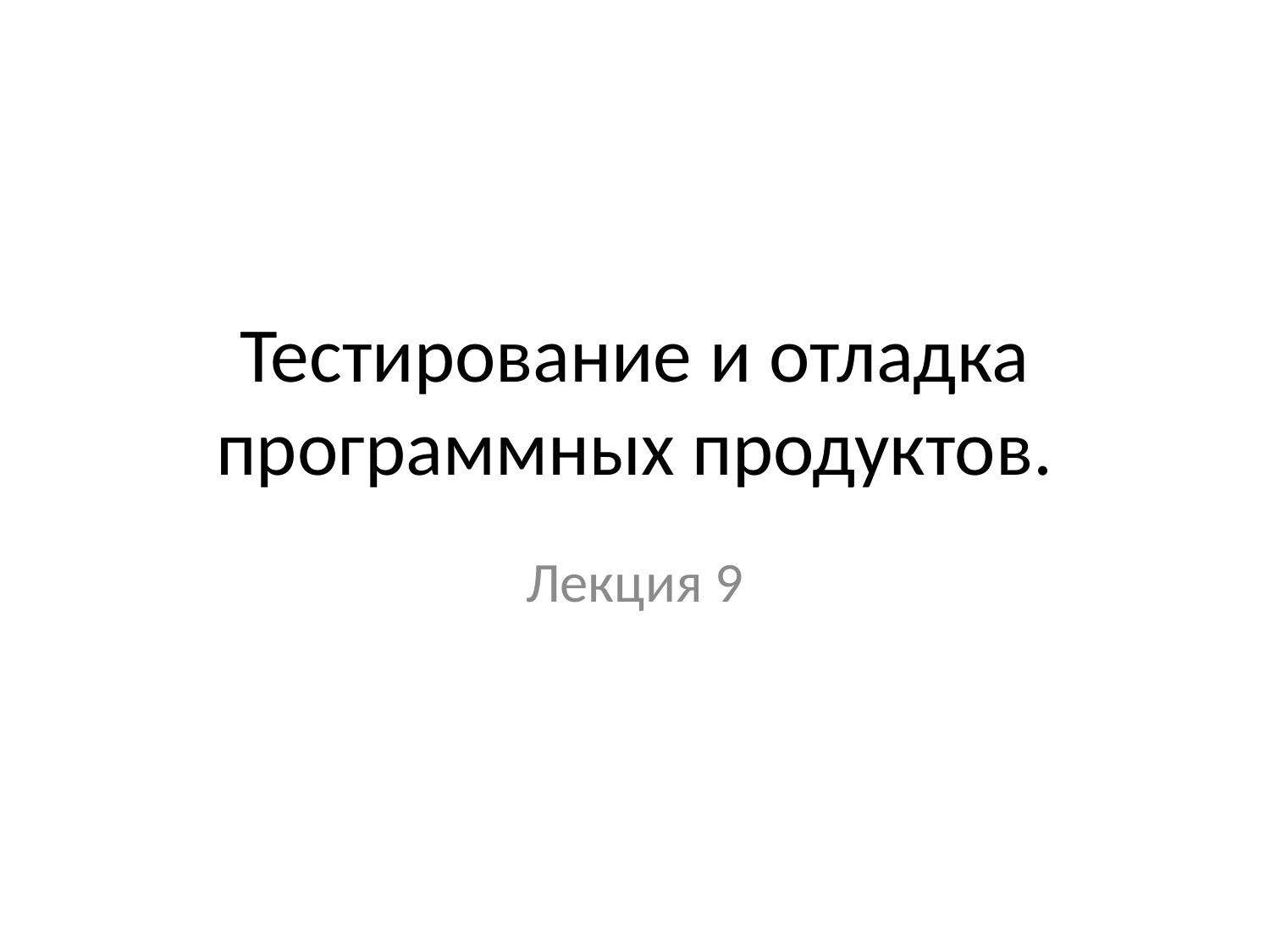

# Тестирование и отладка программных продуктов.
Лекция 9